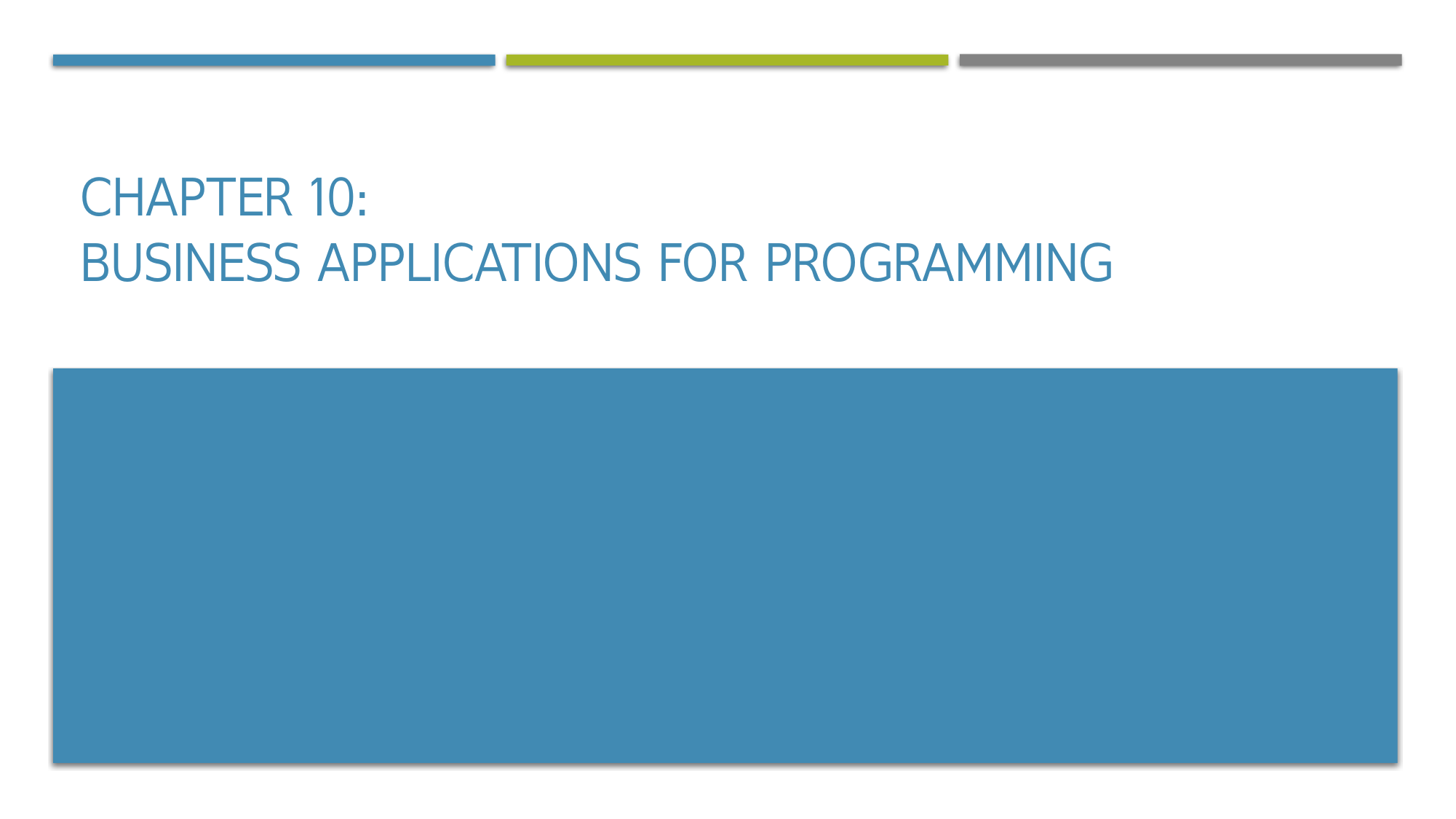

# Chapter 10: Business Applications for Programming